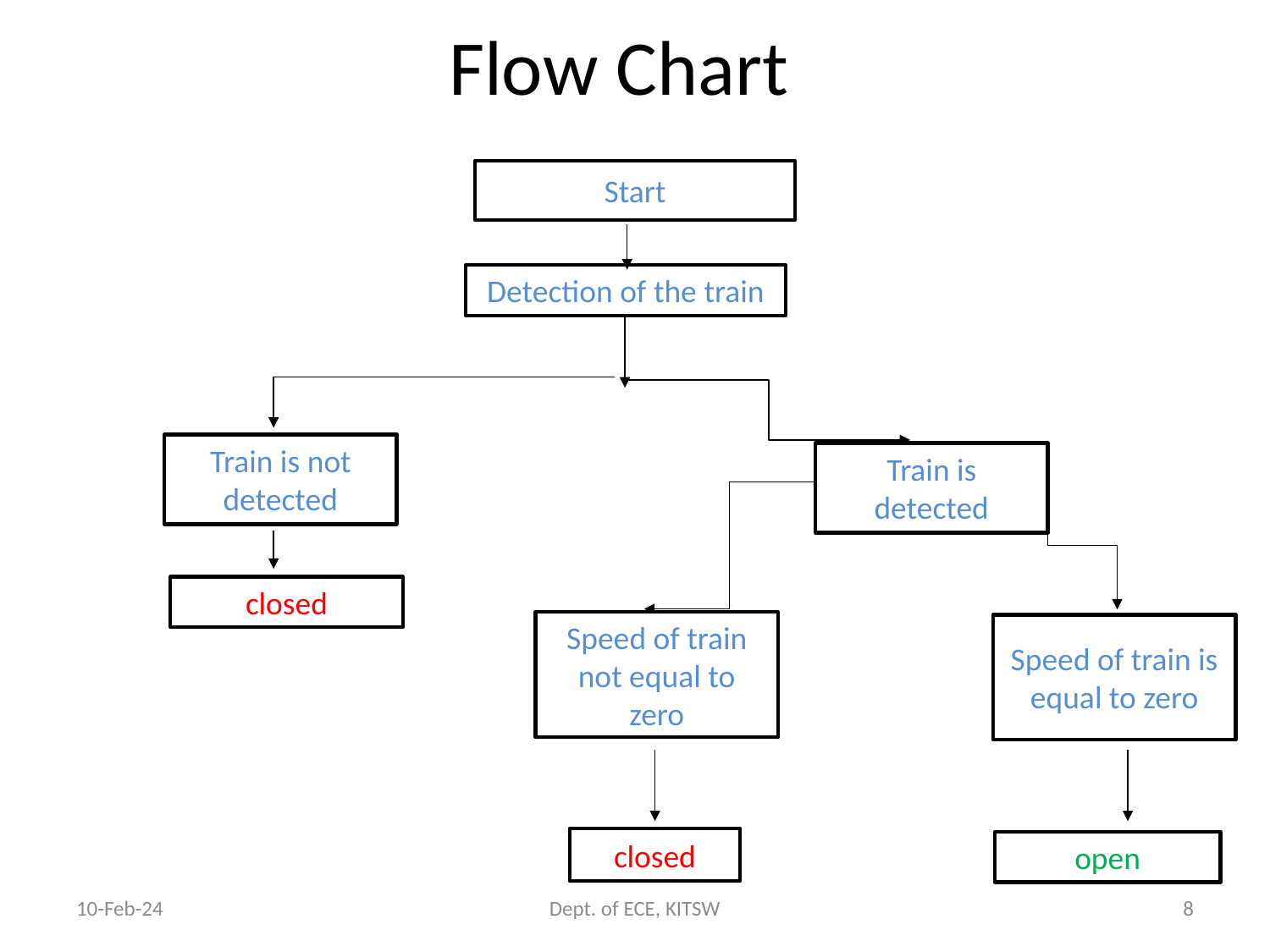

# Flow Chart
Start
Detection of the train
Train is not detected
Train is detected
closed
Speed of train not equal to zero
Speed of train is equal to zero
closed
open
10-Feb-24
Dept. of ECE, KITSW
8